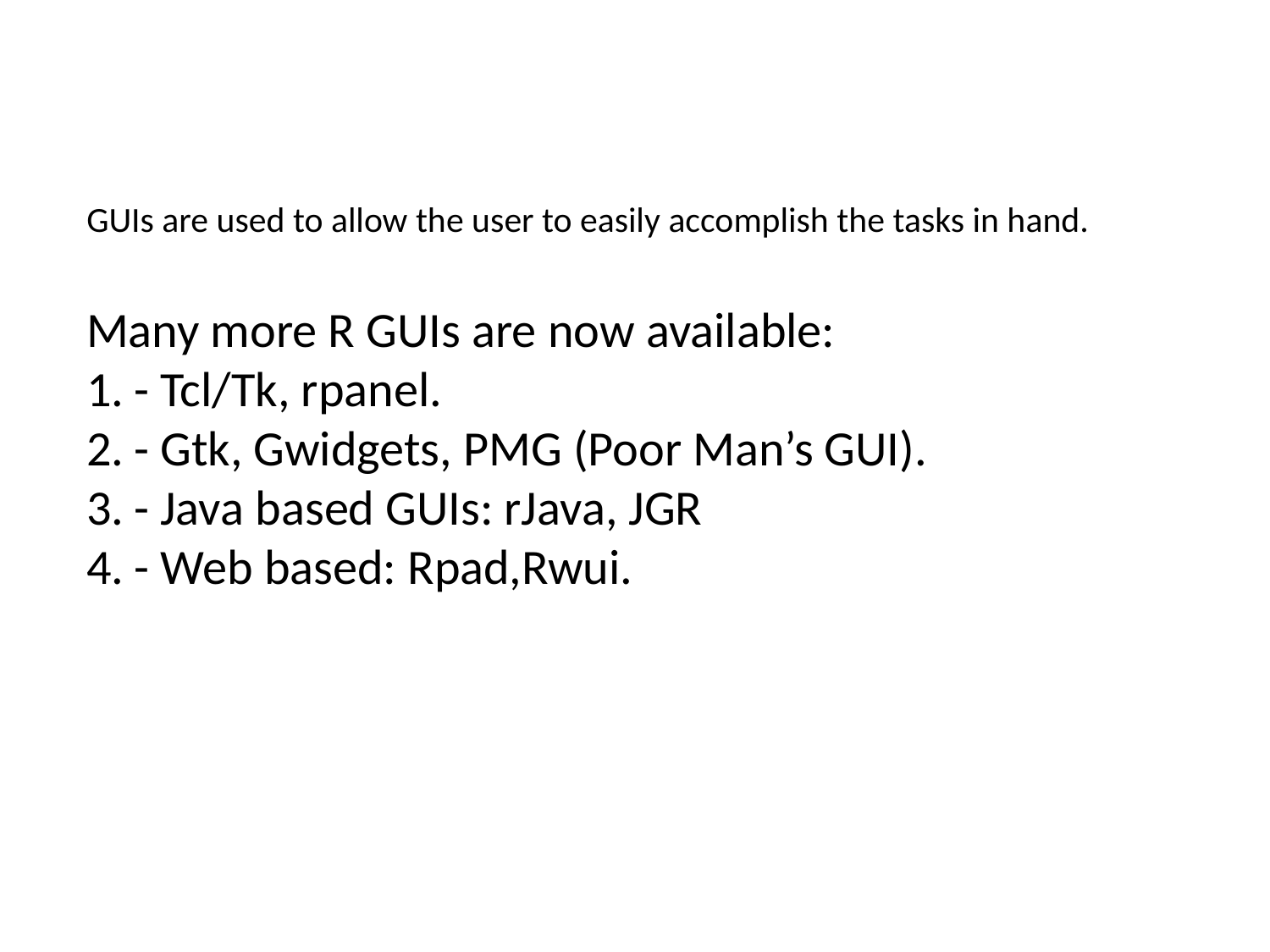

GUIs are used to allow the user to easily accomplish the tasks in hand.

Many more R GUIs are now available:
- Tcl/Tk, rpanel.
- Gtk, Gwidgets, PMG (Poor Man’s GUI).
- Java based GUIs: rJava, JGR
- Web based: Rpad,Rwui.